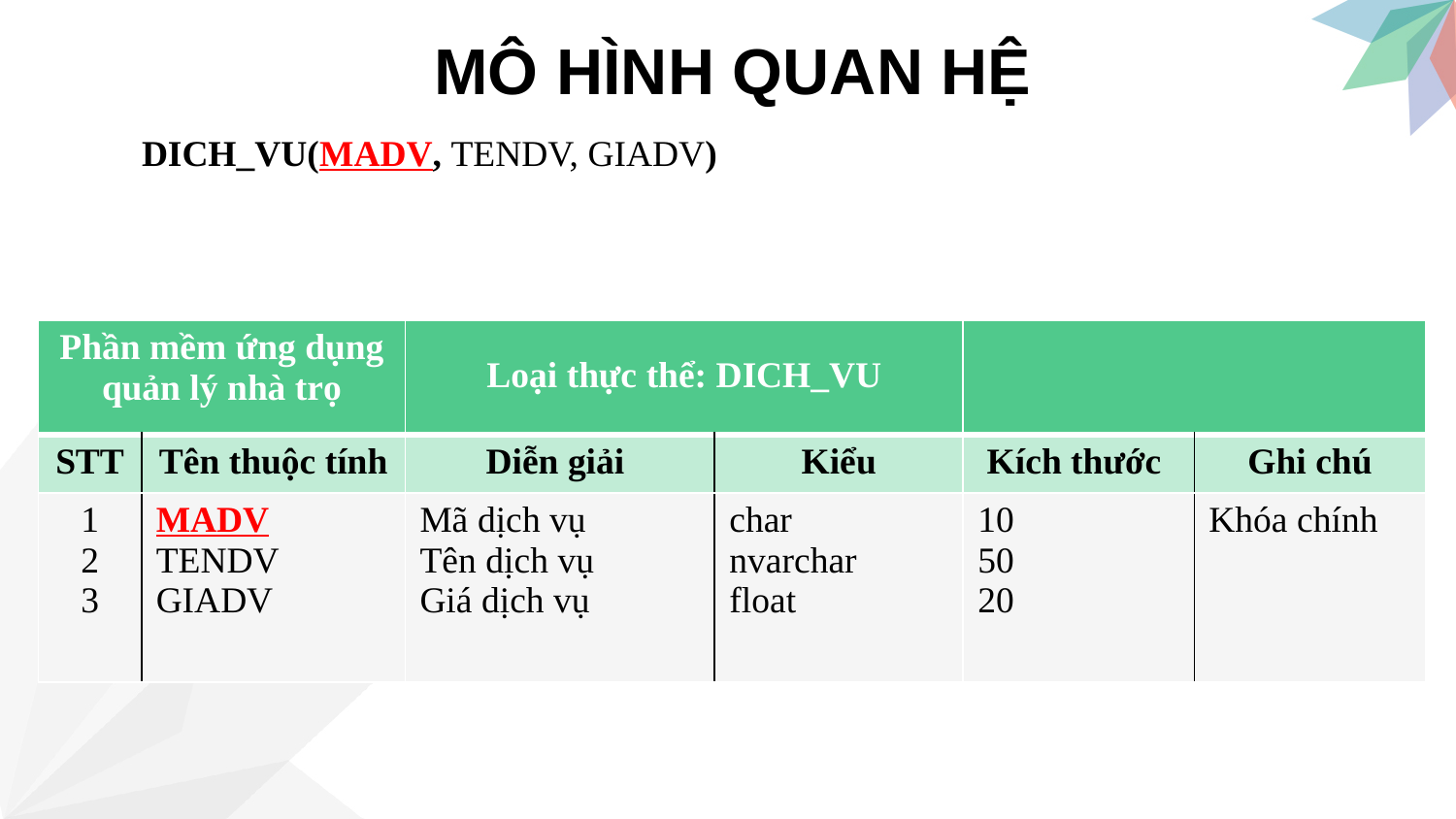

MÔ HÌNH QUAN HỆ
DICH_VU(MADV, TENDV, GIADV)

| Phần mềm ứng dụng quản lý nhà trọ |  | Loại thực thể: DICH\_VU |  |  |  |
| --- | --- | --- | --- | --- | --- |
| STT | Tên thuộc tính | Diễn giải | Kiểu | Kích thước | Ghi chú |
| 1 2 3 | MADV TENDV GIADV | Mã dịch vụ Tên dịch vụ Giá dịch vụ | char nvarchar float | 10 50 20 | Khóa chính |